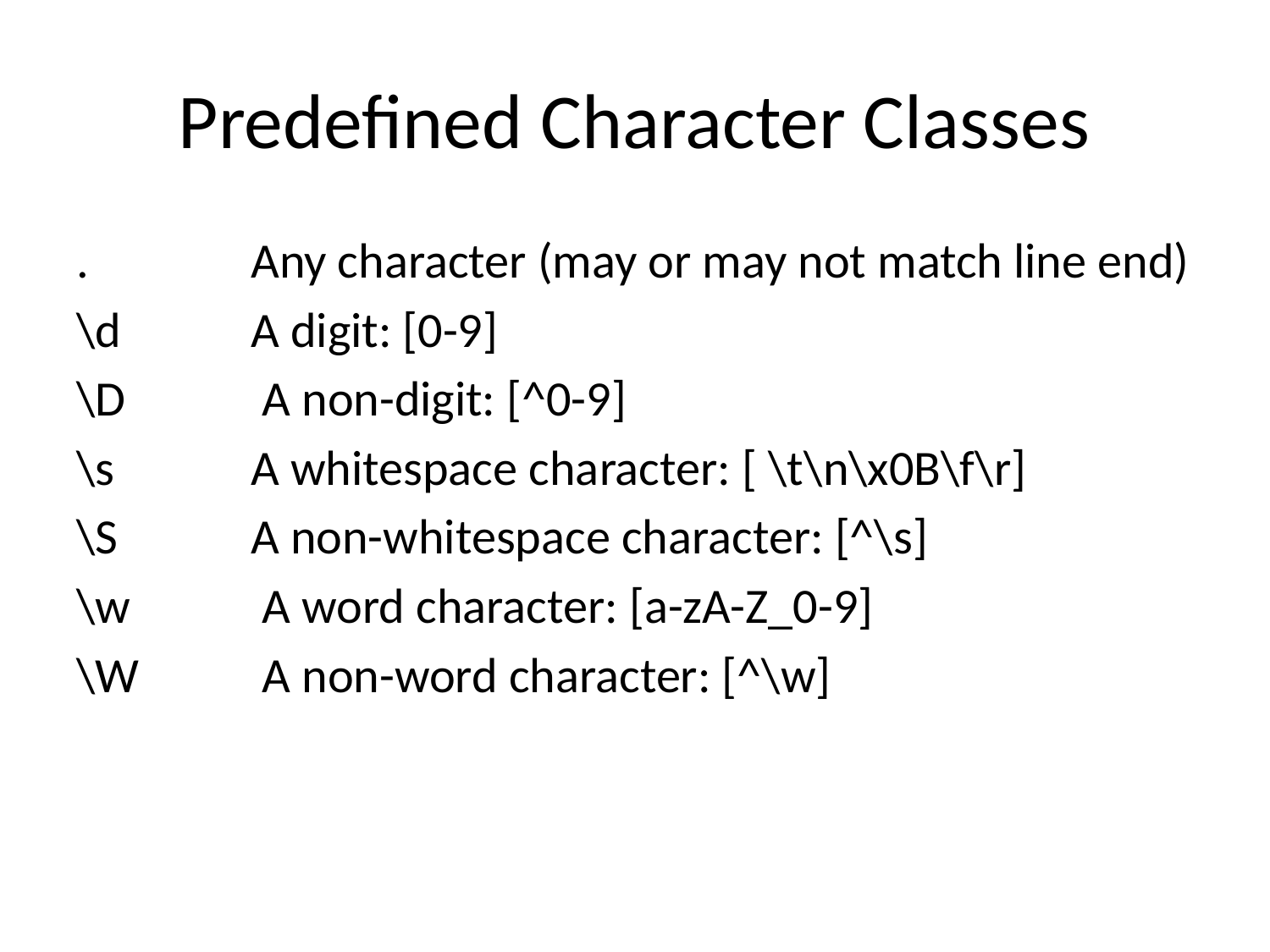

# Predefined Character Classes
.	 	Any character (may or may not match line end)
\d	 	A digit: [0-9]
\D	 A non-digit: [^0-9]
\s	 	A whitespace character: [ \t\n\x0B\f\r]
\S	 	A non-whitespace character: [^\s]
\w	 A word character: [a-zA-Z_0-9]
\W	 A non-word character: [^\w]